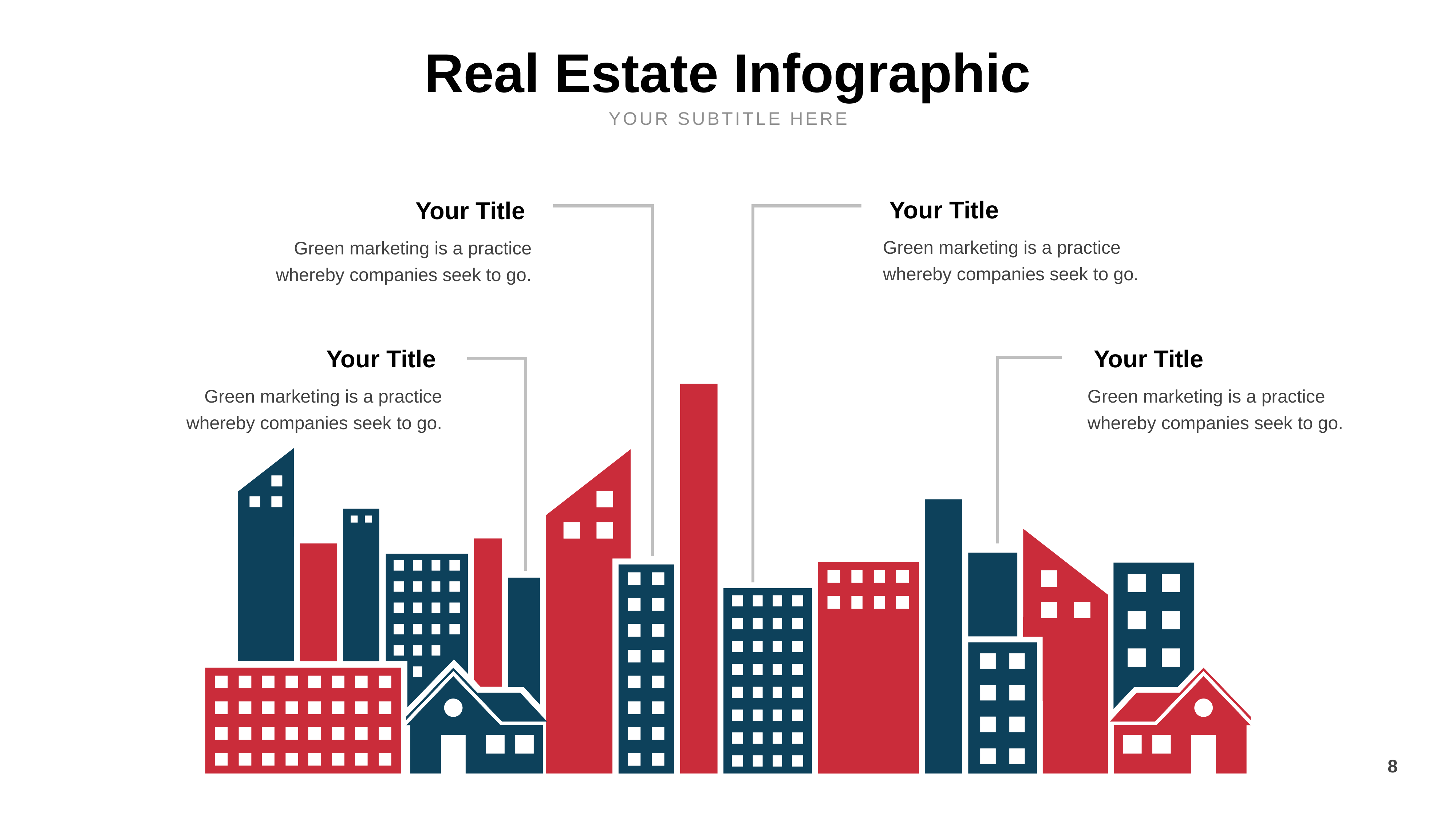

Real Estate Infographic
YOUR SUBTITLE HERE
Your Title
Your Title

Green marketing is a practice whereby companies seek to go.
Green marketing is a practice whereby companies seek to go.
Your Title
Your Title

Green marketing is a practice whereby companies seek to go.
Green marketing is a practice whereby companies seek to go.